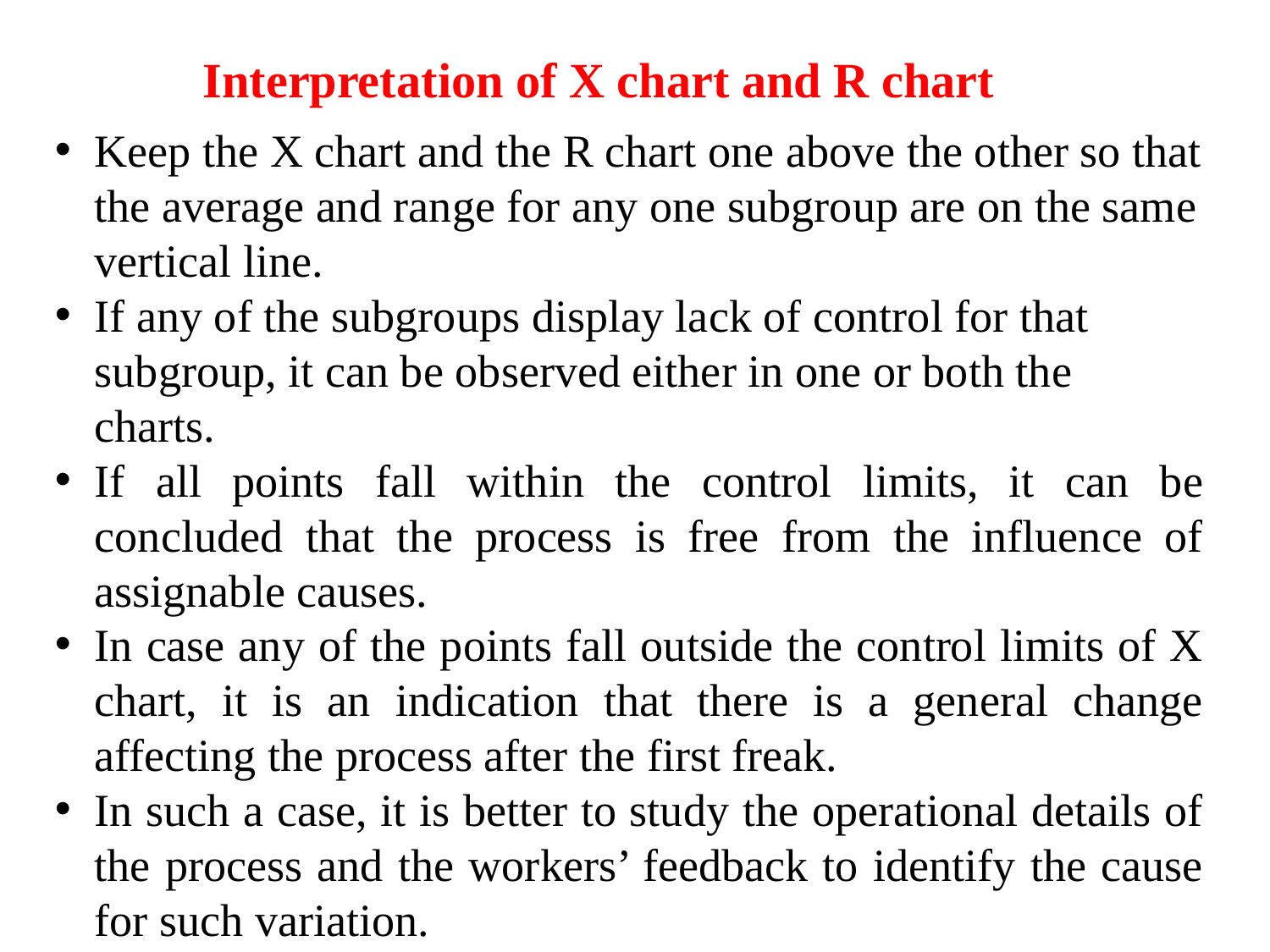

Interpretation of X chart and R chart
Keep the X chart and the R chart one above the other so that the average and range for any one subgroup are on the same vertical line.
If any of the subgroups display lack of control for that subgroup, it can be observed either in one or both the charts.
If all points fall within the control limits, it can be concluded that the process is free from the influence of assignable causes.
In case any of the points fall outside the control limits of X chart, it is an indication that there is a general change affecting the process after the first freak.
In such a case, it is better to study the operational details of the process and the workers’ feedback to identify the cause for such variation.